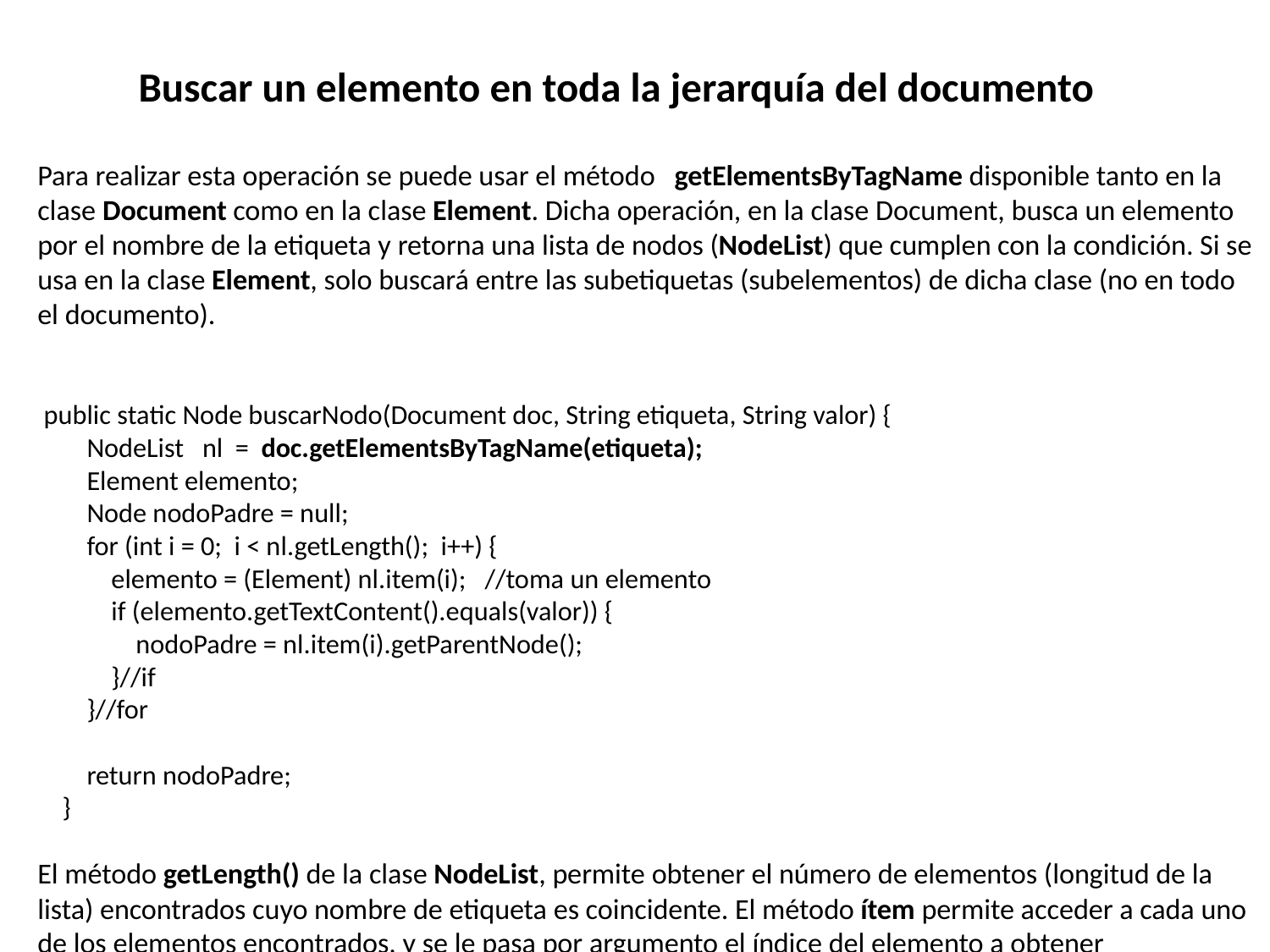

# Buscar un elemento en toda la jerarquía del documento

Para realizar esta operación se puede usar el método   getElementsByTagName disponible tanto en la clase Document como en la clase Element. Dicha operación, en la clase Document, busca un elemento por el nombre de la etiqueta y retorna una lista de nodos (NodeList) que cumplen con la condición. Si se usa en la clase Element, solo buscará entre las subetiquetas (subelementos) de dicha clase (no en todo el documento).

 public static Node buscarNodo(Document doc, String etiqueta, String valor) {
        NodeList   nl  =  doc.getElementsByTagName(etiqueta);
        Element elemento;
        Node nodoPadre = null;
        for (int i = 0;  i < nl.getLength();  i++) {
            elemento = (Element) nl.item(i);   //toma un elemento
            if (elemento.getTextContent().equals(valor)) {
                nodoPadre = nl.item(i).getParentNode();
            }//if
        }//for

        return nodoPadre;
    }
El método getLength() de la clase NodeList, permite obtener el número de elementos (longitud de la lista) encontrados cuyo nombre de etiqueta es coincidente. El método ítem permite acceder a cada uno de los elementos encontrados, y se le pasa por argumento el índice del elemento a obtener (empezando por cero y acabando por longitud menos uno).